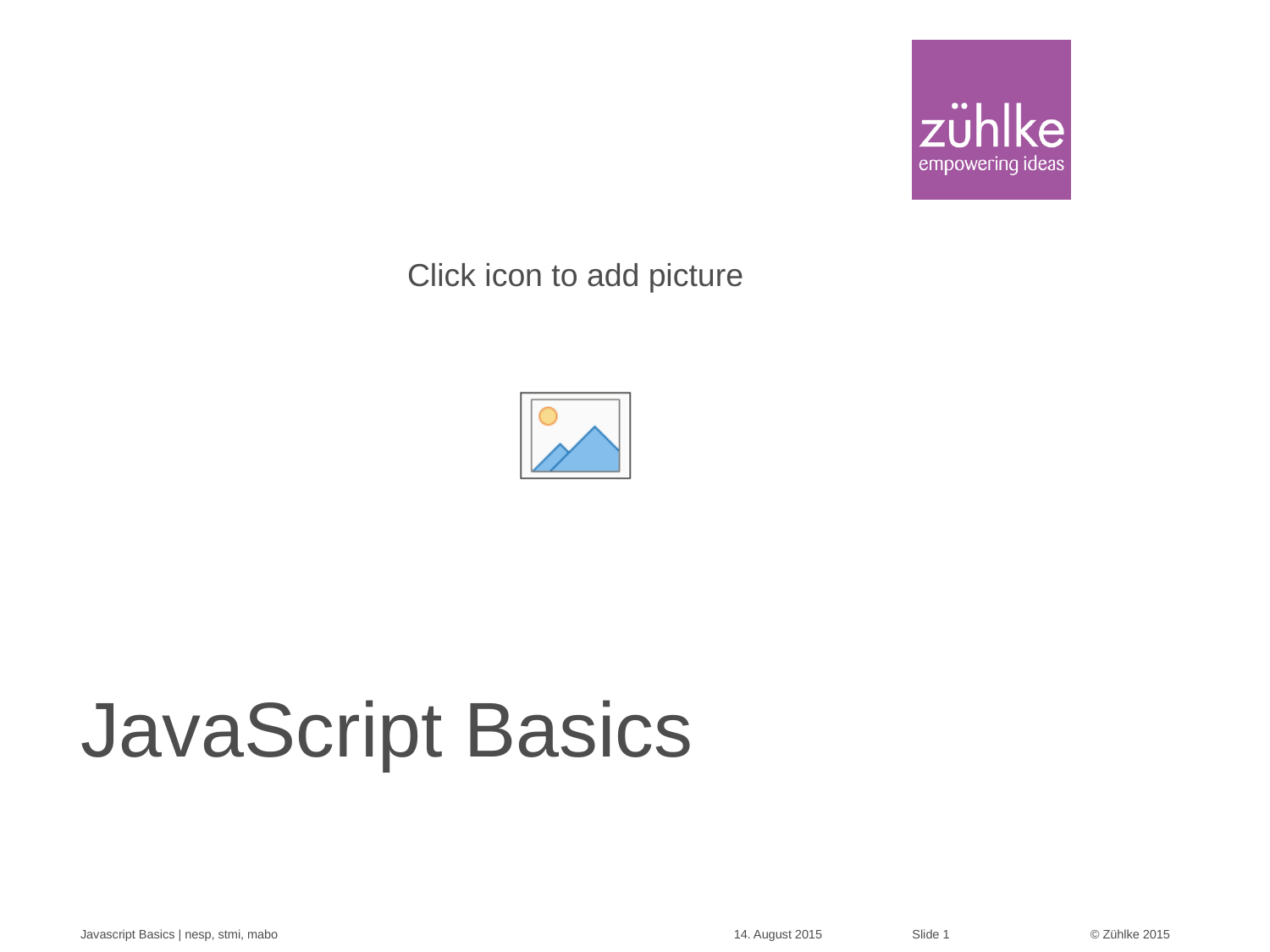

# JavaScript Basics
Javascript Basics | nesp, stmi, mabo
14. August 2015
Slide 1